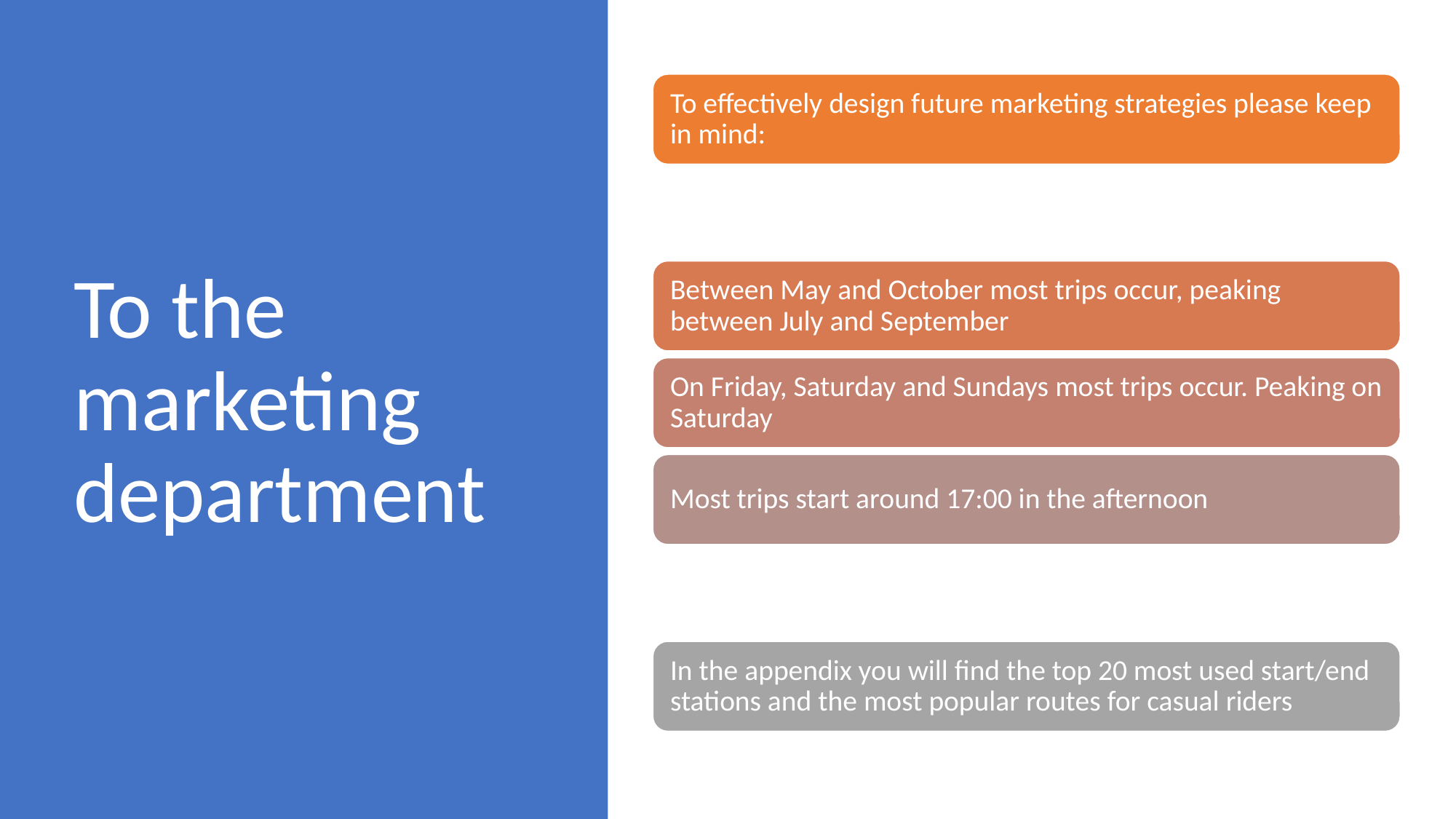

# To the marketing department
To effectively design future marketing strategies please keep in mind:
Between May and October most trips occur, peaking between July and September
On Friday, Saturday and Sundays most trips occur. Peaking on Saturday
Most trips start around 17:00 in the afternoon
In the appendix you will find the top 20 most used start/end stations and the most popular routes for casual riders